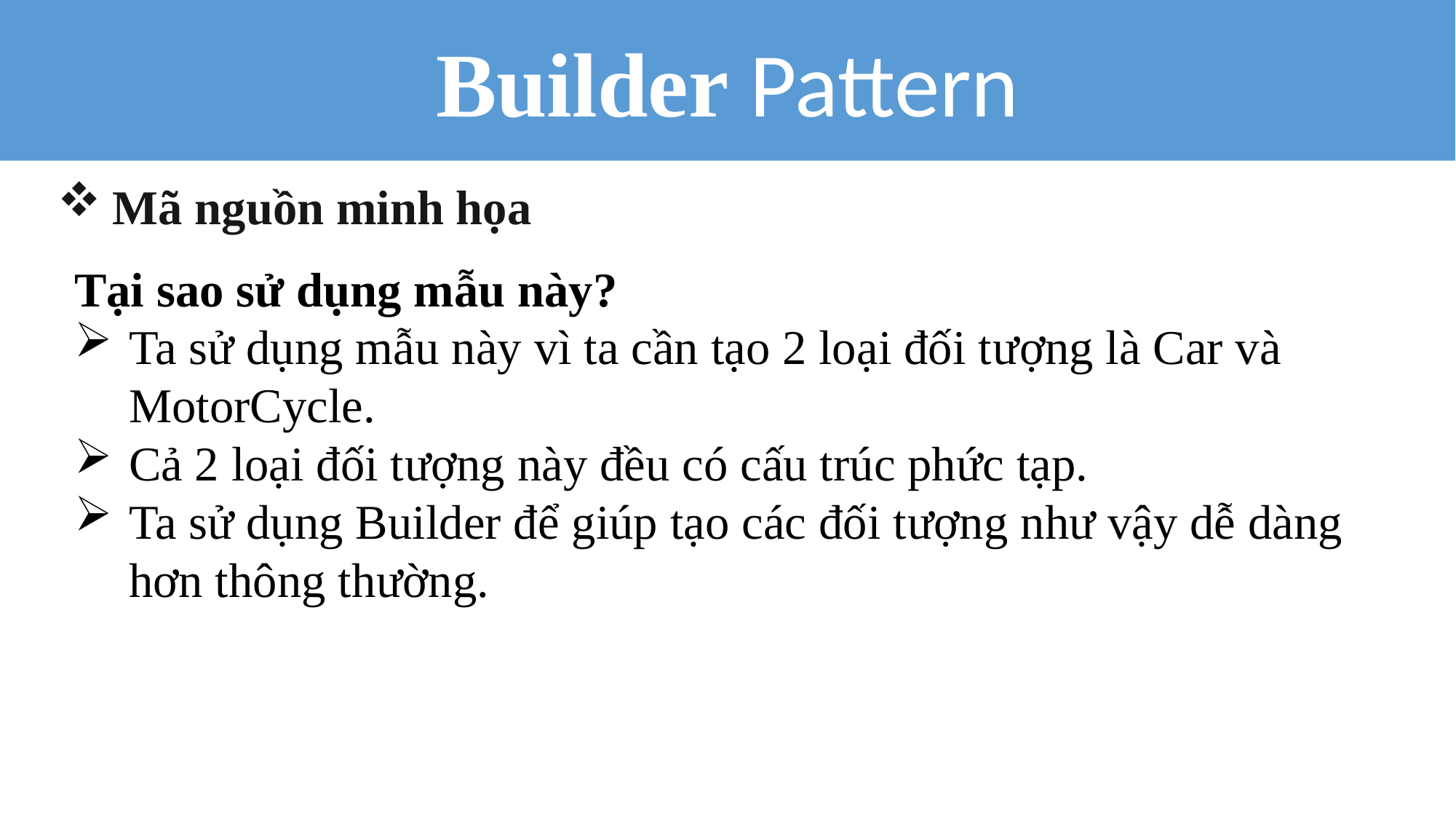

Builder Pattern
Mã nguồn minh họa
Tại sao sử dụng mẫu này?
Ta sử dụng mẫu này vì ta cần tạo 2 loại đối tượng là Car và MotorCycle.
Cả 2 loại đối tượng này đều có cấu trúc phức tạp.
Ta sử dụng Builder để giúp tạo các đối tượng như vậy dễ dàng hơn thông thường.